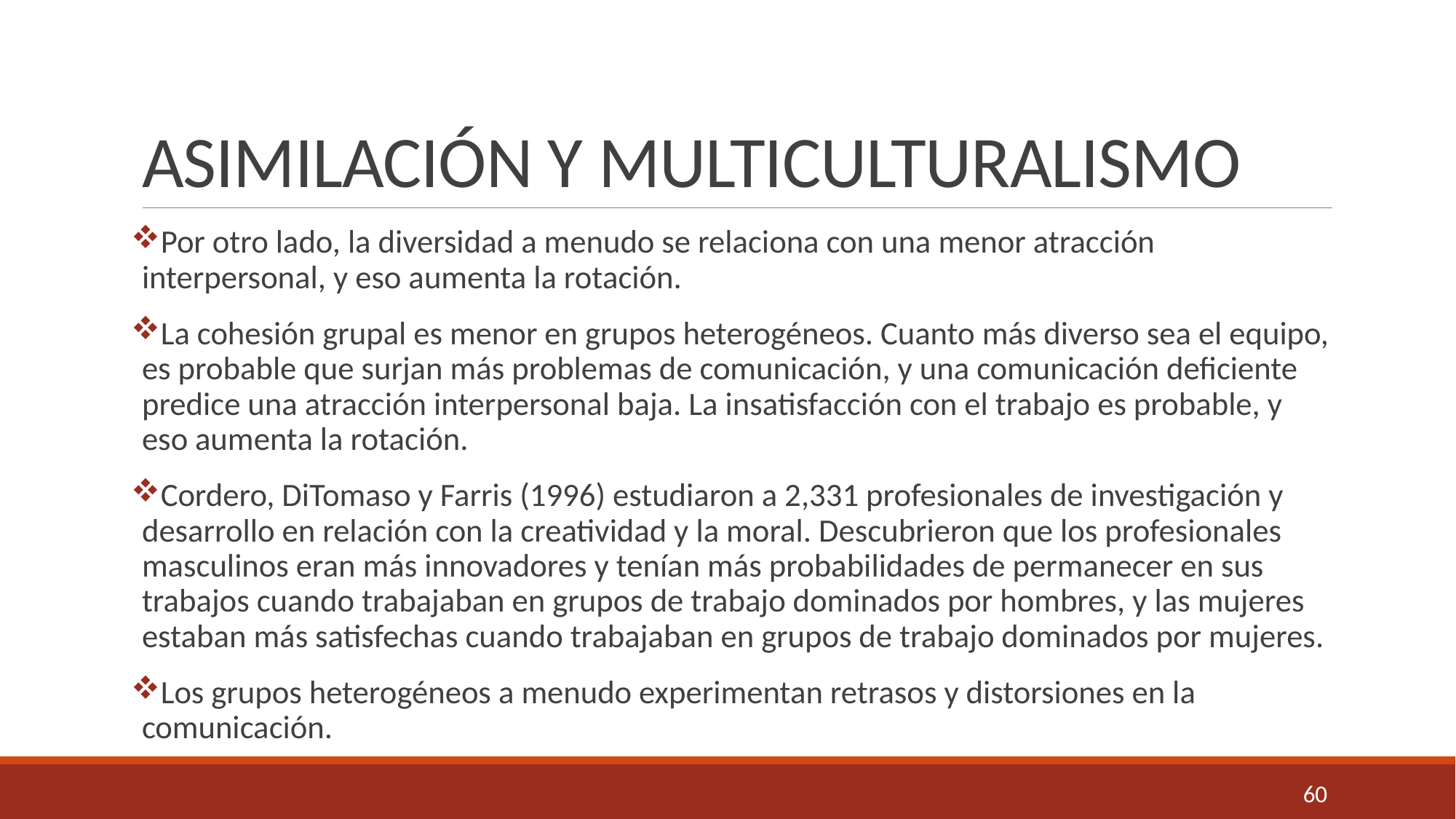

# ASIMILACIÓN Y MULTICULTURALISMO
Por otro lado, la diversidad a menudo se relaciona con una menor atracción interpersonal, y eso aumenta la rotación.
La cohesión grupal es menor en grupos heterogéneos. Cuanto más diverso sea el equipo, es probable que surjan más problemas de comunicación, y una comunicación deficiente predice una atracción interpersonal baja. La insatisfacción con el trabajo es probable, y eso aumenta la rotación.
Cordero, DiTomaso y Farris (1996) estudiaron a 2,331 profesionales de investigación y desarrollo en relación con la creatividad y la moral. Descubrieron que los profesionales masculinos eran más innovadores y tenían más probabilidades de permanecer en sus trabajos cuando trabajaban en grupos de trabajo dominados por hombres, y las mujeres estaban más satisfechas cuando trabajaban en grupos de trabajo dominados por mujeres.
Los grupos heterogéneos a menudo experimentan retrasos y distorsiones en la comunicación.
60